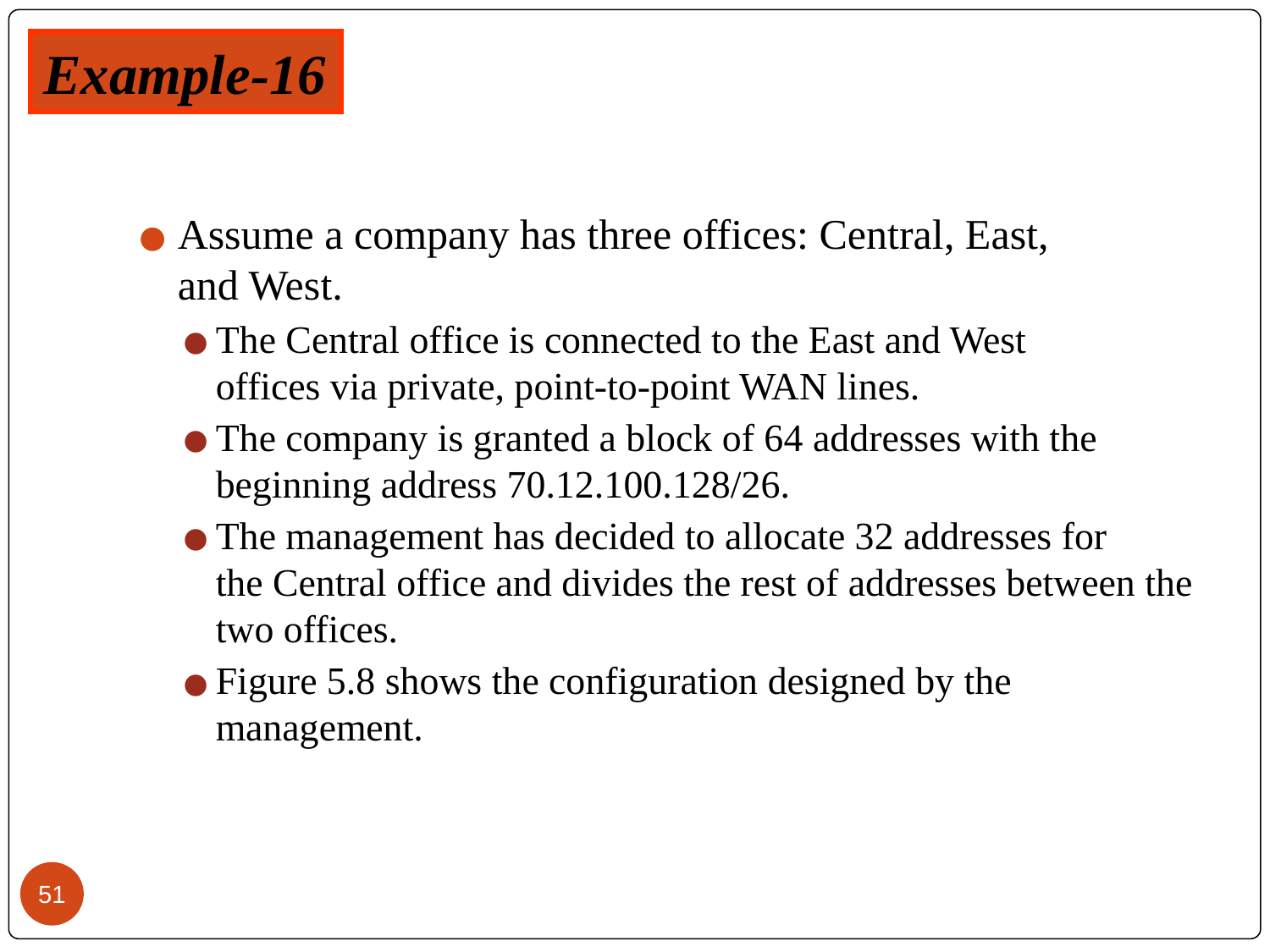

Example-16
Assume a company has three offices: Central, East,
and West.
The Central office is connected to the East and West
offices via private, point-to-point WAN lines.
The company is granted a block of 64 addresses with the
beginning address 70.12.100.128/26.
The management has decided to allocate 32 addresses for
the Central office and divides the rest of addresses between the two offices.
Figure 5.8 shows the configuration designed by the
management.
51